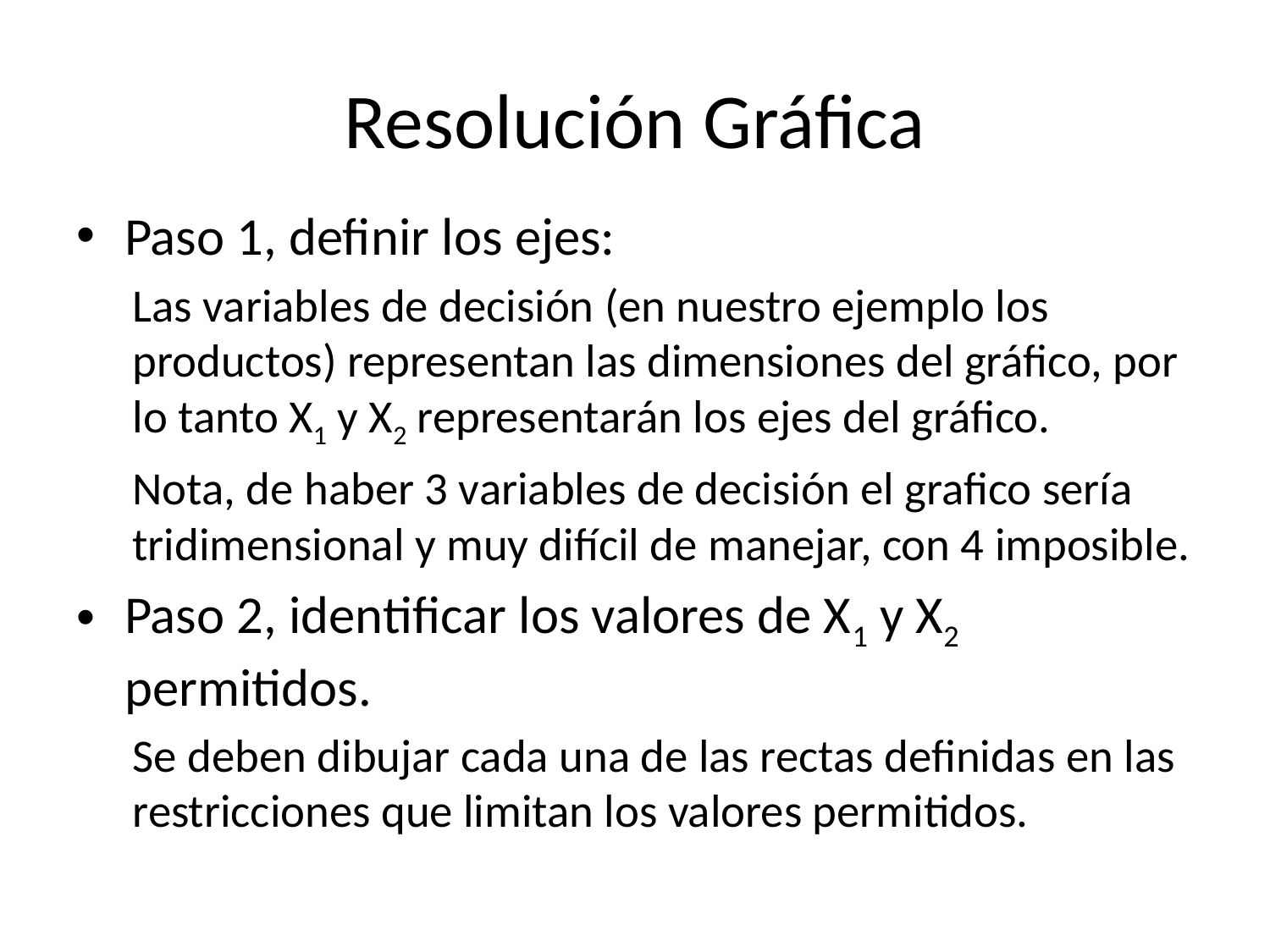

# Resolución Gráfica
Paso 1, definir los ejes:
Las variables de decisión (en nuestro ejemplo los productos) representan las dimensiones del gráfico, por lo tanto X1 y X2 representarán los ejes del gráfico.
Nota, de haber 3 variables de decisión el grafico sería tridimensional y muy difícil de manejar, con 4 imposible.
Paso 2, identificar los valores de X1 y X2 permitidos.
Se deben dibujar cada una de las rectas definidas en las restricciones que limitan los valores permitidos.